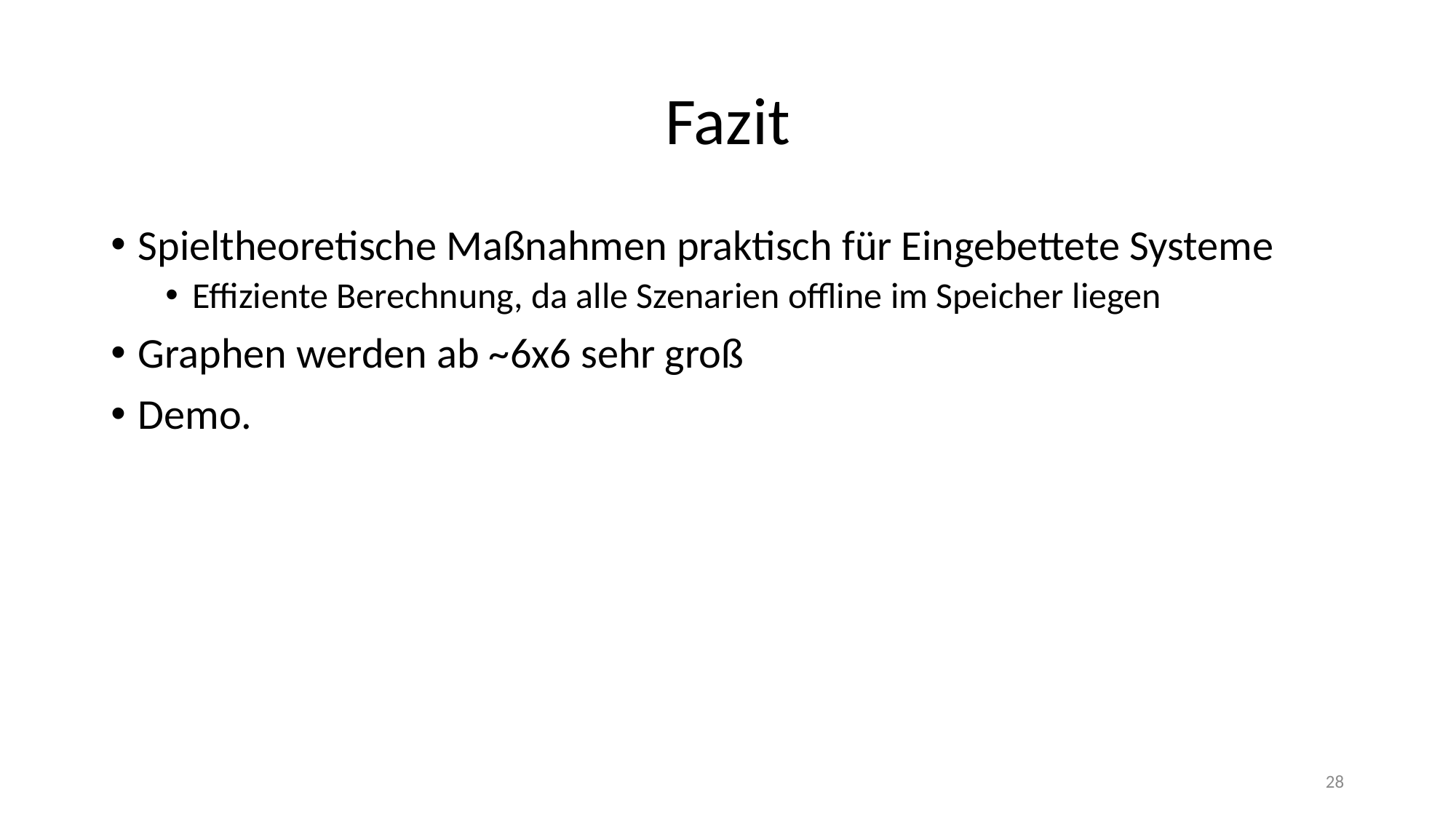

# Fazit
Spieltheoretische Maßnahmen praktisch für Eingebettete Systeme
Effiziente Berechnung, da alle Szenarien offline im Speicher liegen
Graphen werden ab ~6x6 sehr groß
Demo.
28